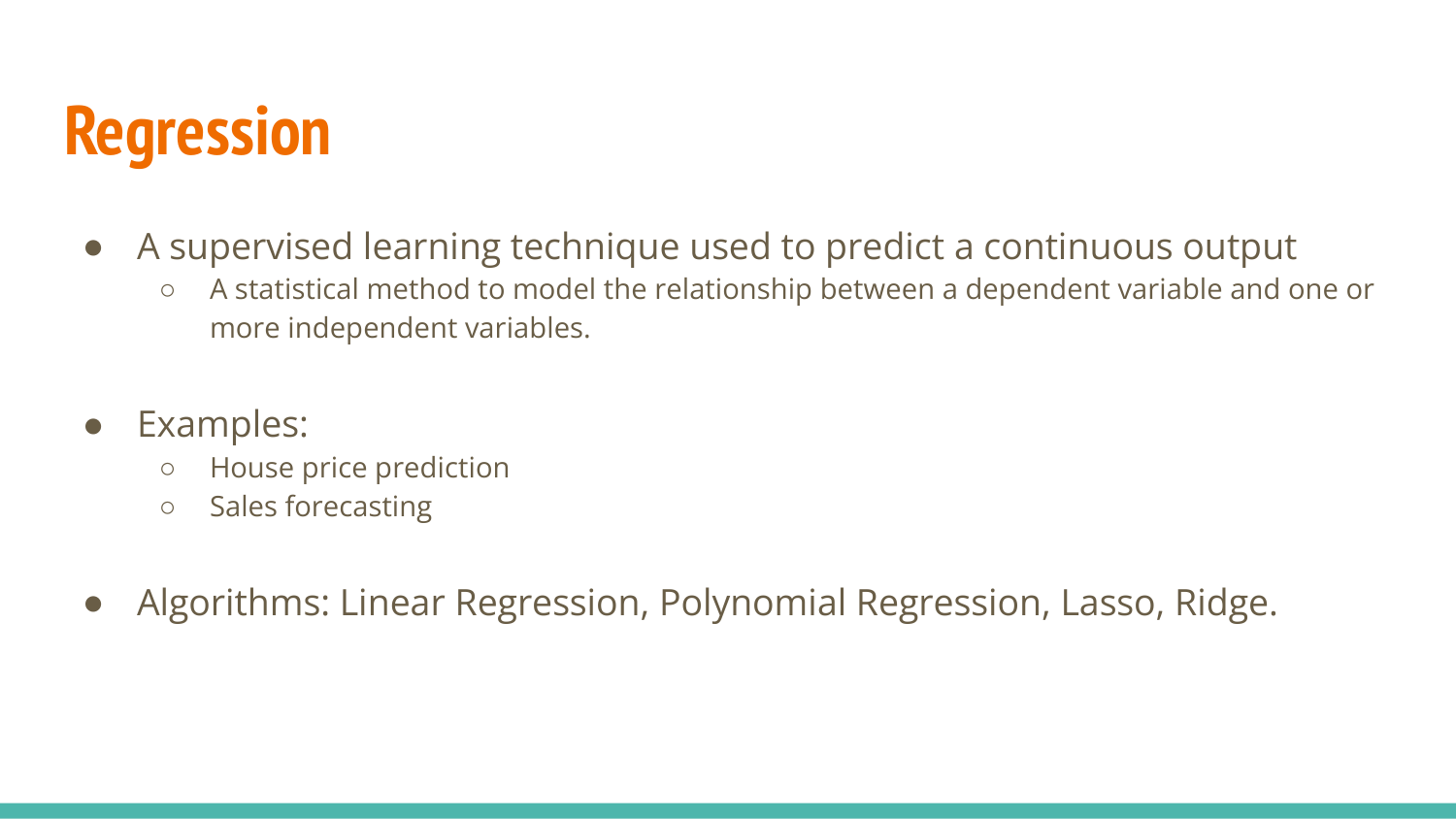

# Regression
A supervised learning technique used to predict a continuous output
A statistical method to model the relationship between a dependent variable and one or more independent variables.

Examples:
House price prediction
Sales forecasting

Algorithms: Linear Regression, Polynomial Regression, Lasso, Ridge.